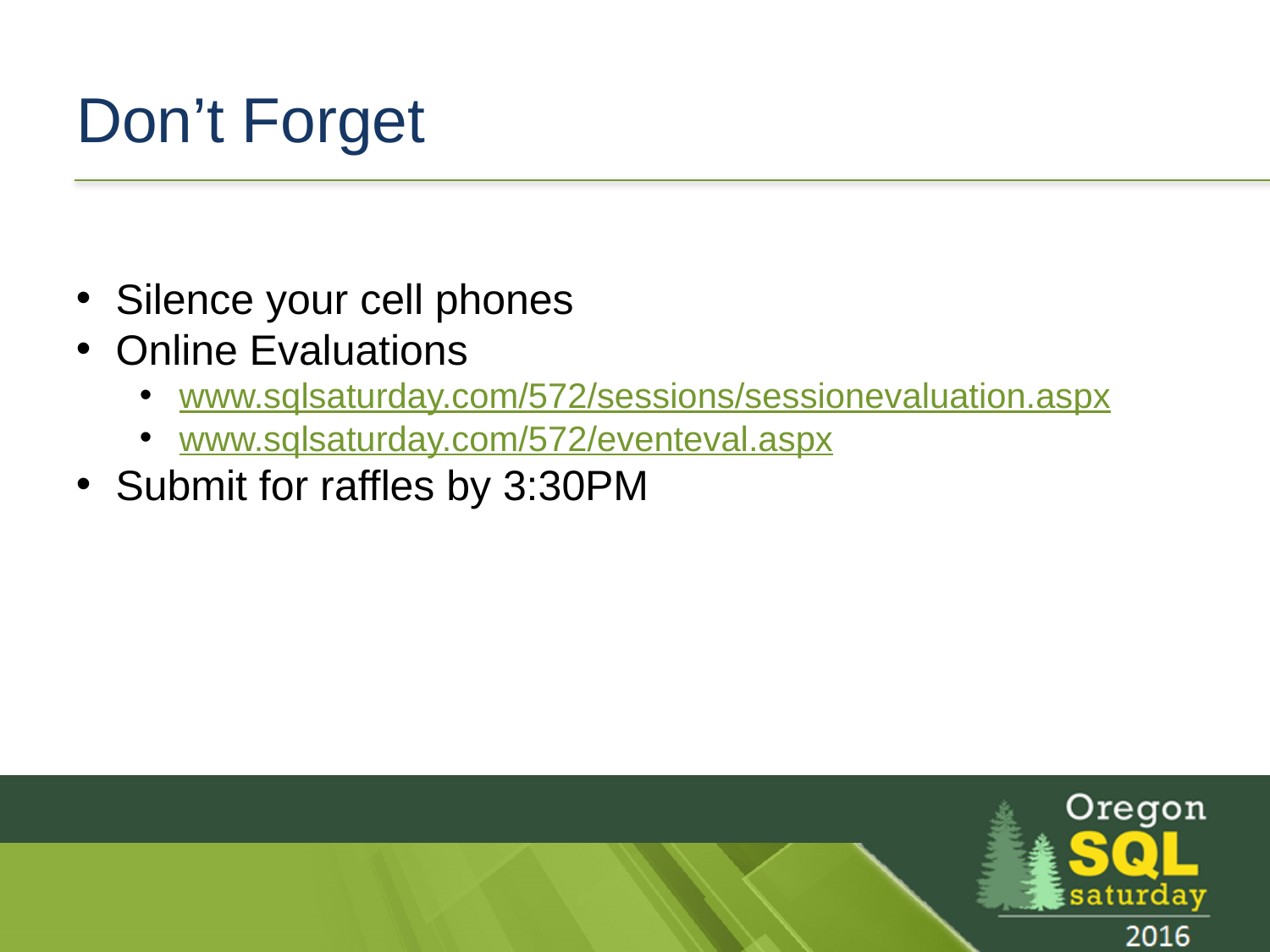

# Don’t Forget
Silence your cell phones
Online Evaluations
www.sqlsaturday.com/572/sessions/sessionevaluation.aspx
www.sqlsaturday.com/572/eventeval.aspx
Submit for raffles by 3:30PM